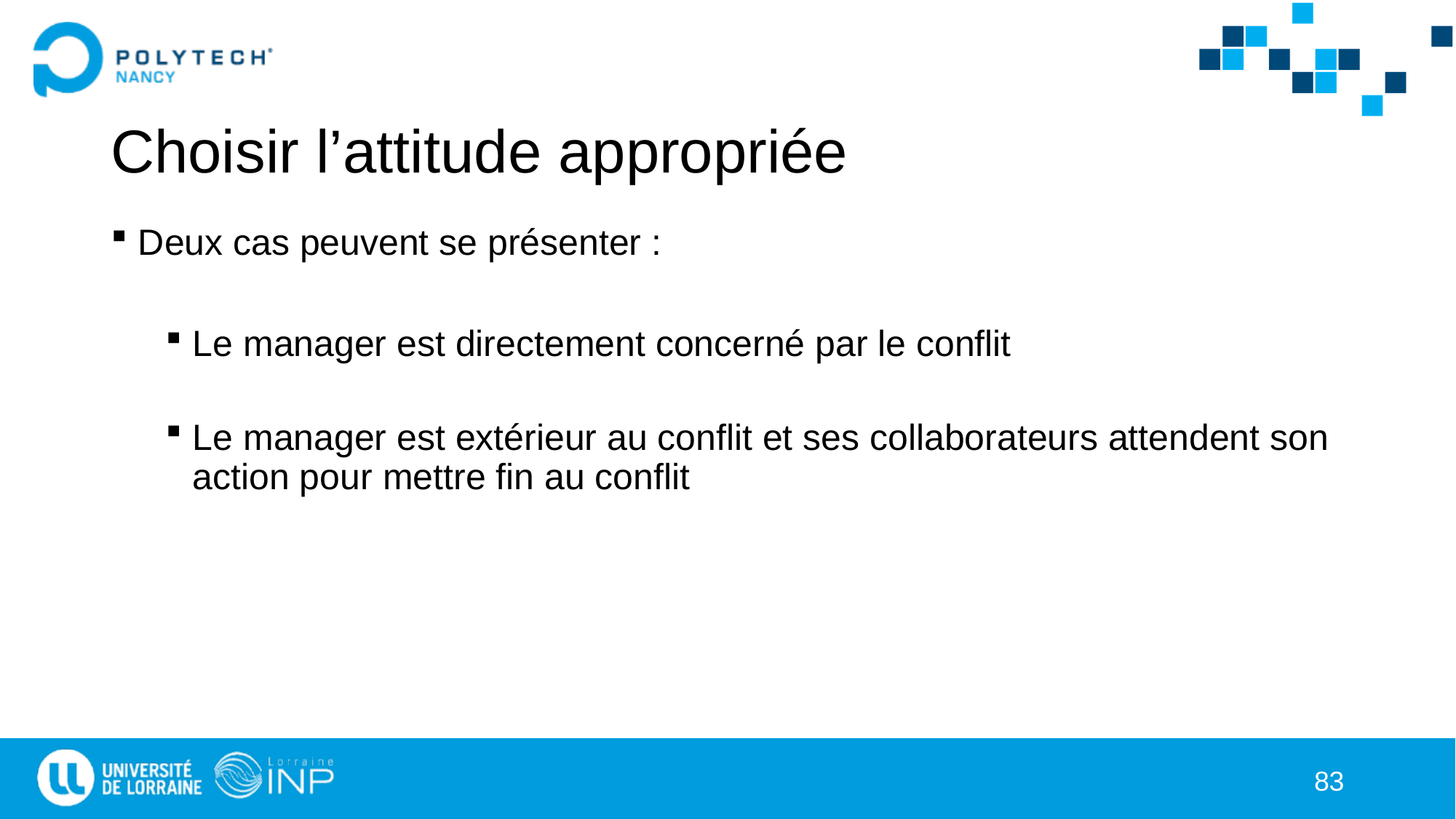

# Choisir l’attitude appropriée
Deux cas peuvent se présenter :

Le manager est directement concerné par le conflit

Le manager est extérieur au conflit et ses collaborateurs attendent son action pour mettre fin au conflit